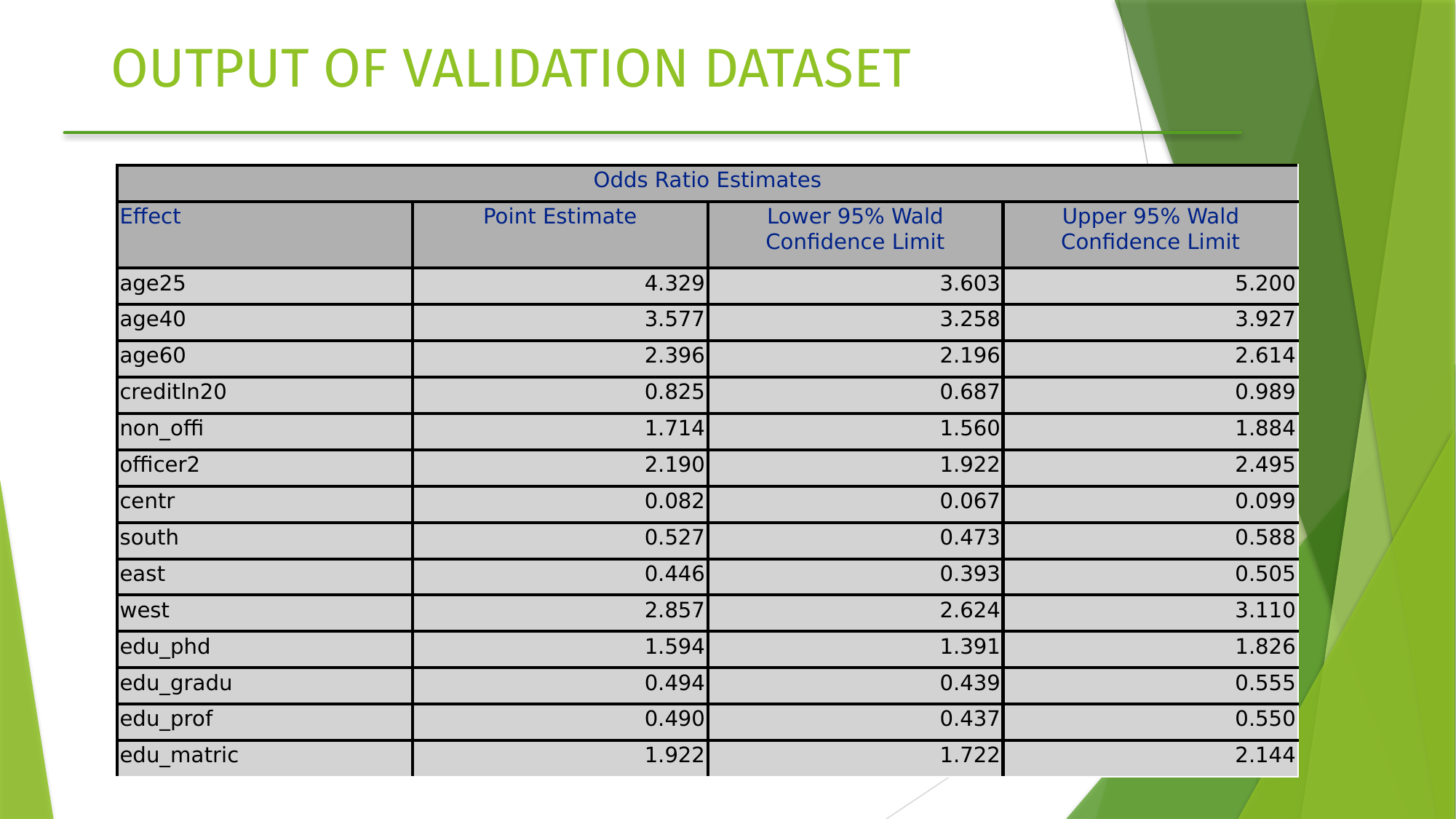

# OUTPUT OF VALIDATION DATASET
| Odds Ratio Estimates |  |  |  |
| --- | --- | --- | --- |
| Effect | Point Estimate | Lower 95% Wald Confidence Limit | Upper 95% Wald Confidence Limit |
| age25 | 4.329 | 3.603 | 5.200 |
| age40 | 3.577 | 3.258 | 3.927 |
| age60 | 2.396 | 2.196 | 2.614 |
| creditln20 | 0.825 | 0.687 | 0.989 |
| non\_offi | 1.714 | 1.560 | 1.884 |
| officer2 | 2.190 | 1.922 | 2.495 |
| centr | 0.082 | 0.067 | 0.099 |
| south | 0.527 | 0.473 | 0.588 |
| east | 0.446 | 0.393 | 0.505 |
| west | 2.857 | 2.624 | 3.110 |
| edu\_phd | 1.594 | 1.391 | 1.826 |
| edu\_gradu | 0.494 | 0.439 | 0.555 |
| edu\_prof | 0.490 | 0.437 | 0.550 |
| edu\_matric | 1.922 | 1.722 | 2.144 |